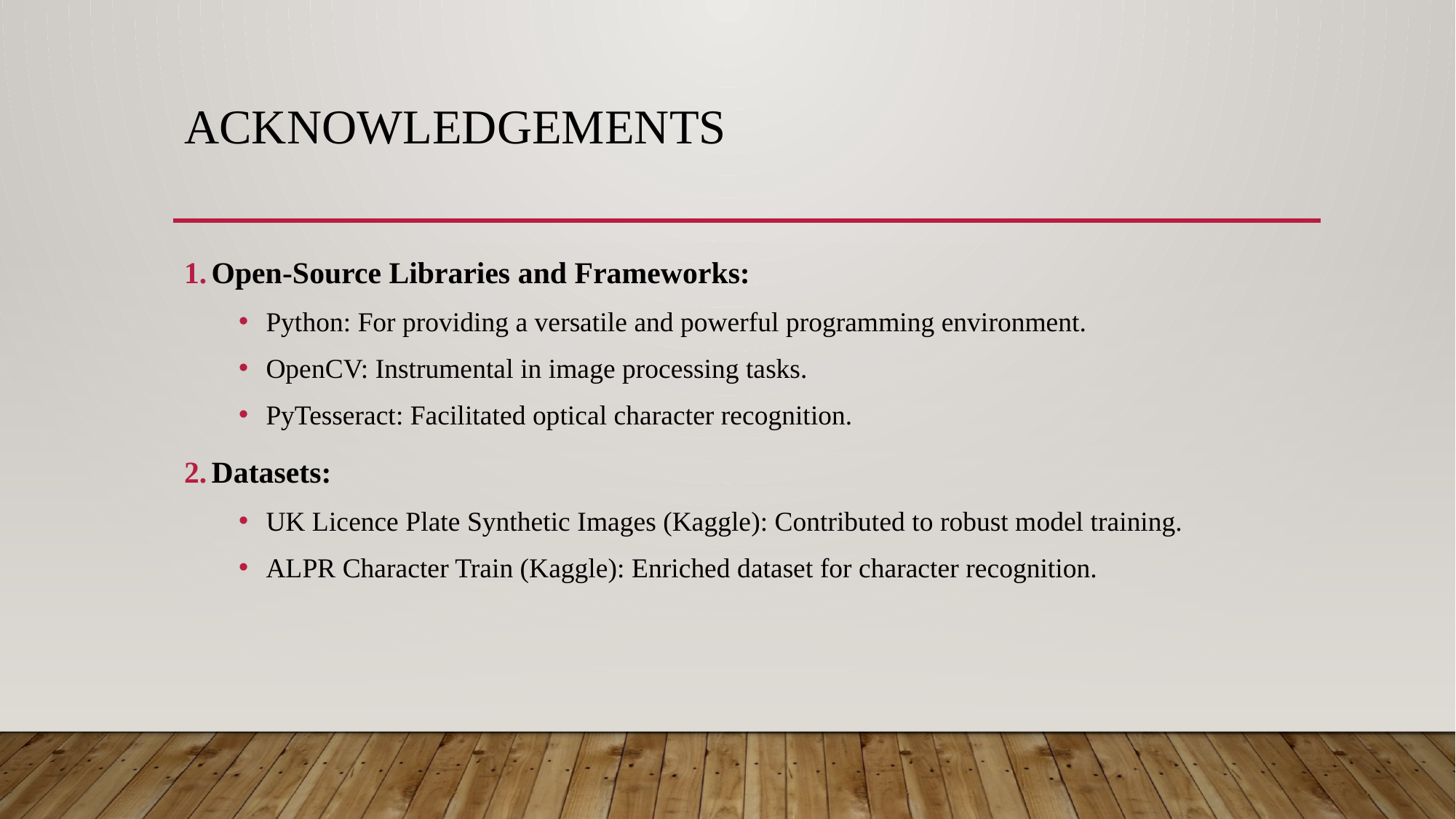

# Acknowledgements
Open-Source Libraries and Frameworks:
Python: For providing a versatile and powerful programming environment.
OpenCV: Instrumental in image processing tasks.
PyTesseract: Facilitated optical character recognition.
Datasets:
UK Licence Plate Synthetic Images (Kaggle): Contributed to robust model training.
ALPR Character Train (Kaggle): Enriched dataset for character recognition.